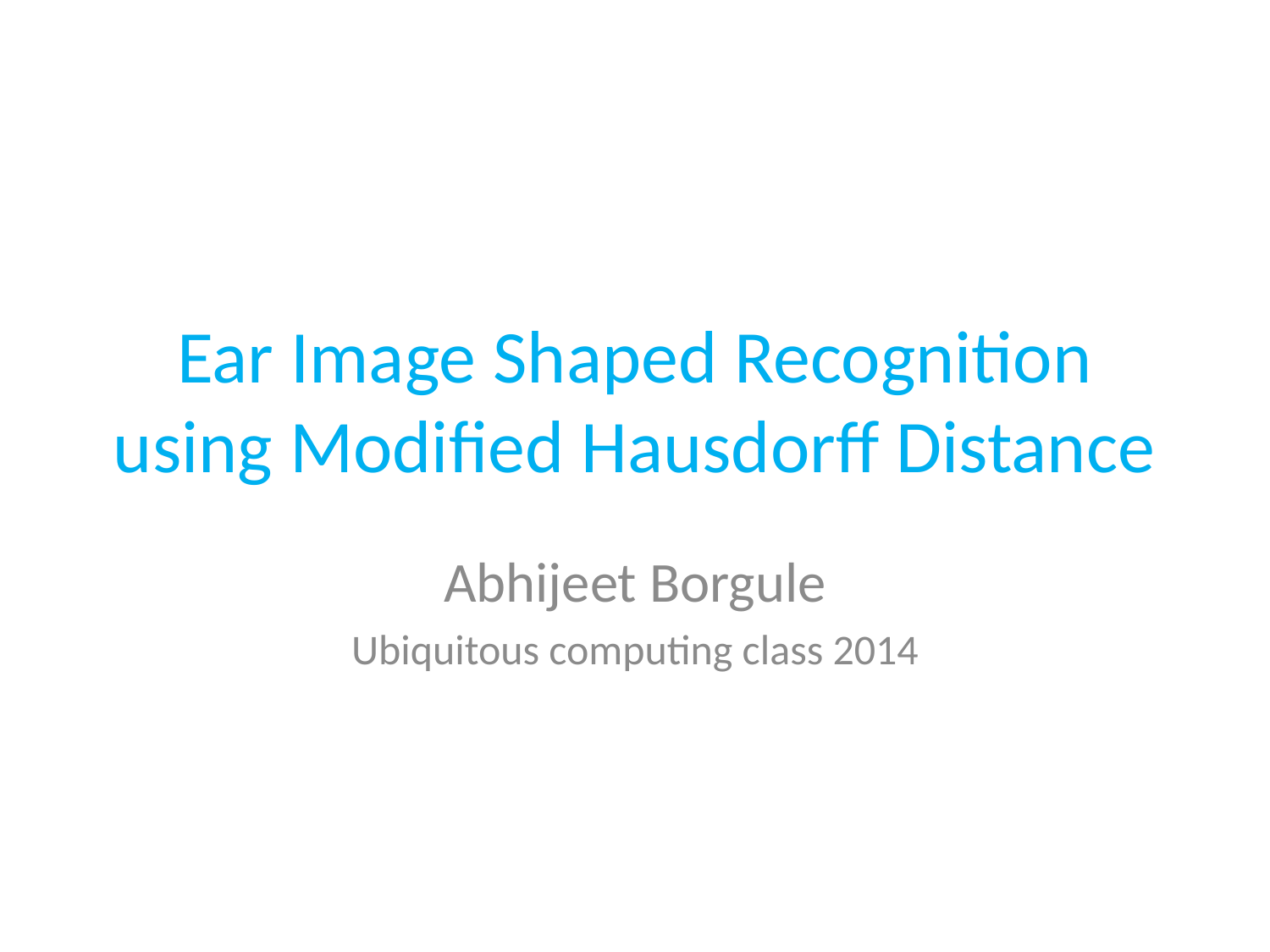

# Ear Image Shaped Recognition using Modified Hausdorff Distance
Abhijeet Borgule
Ubiquitous computing class 2014